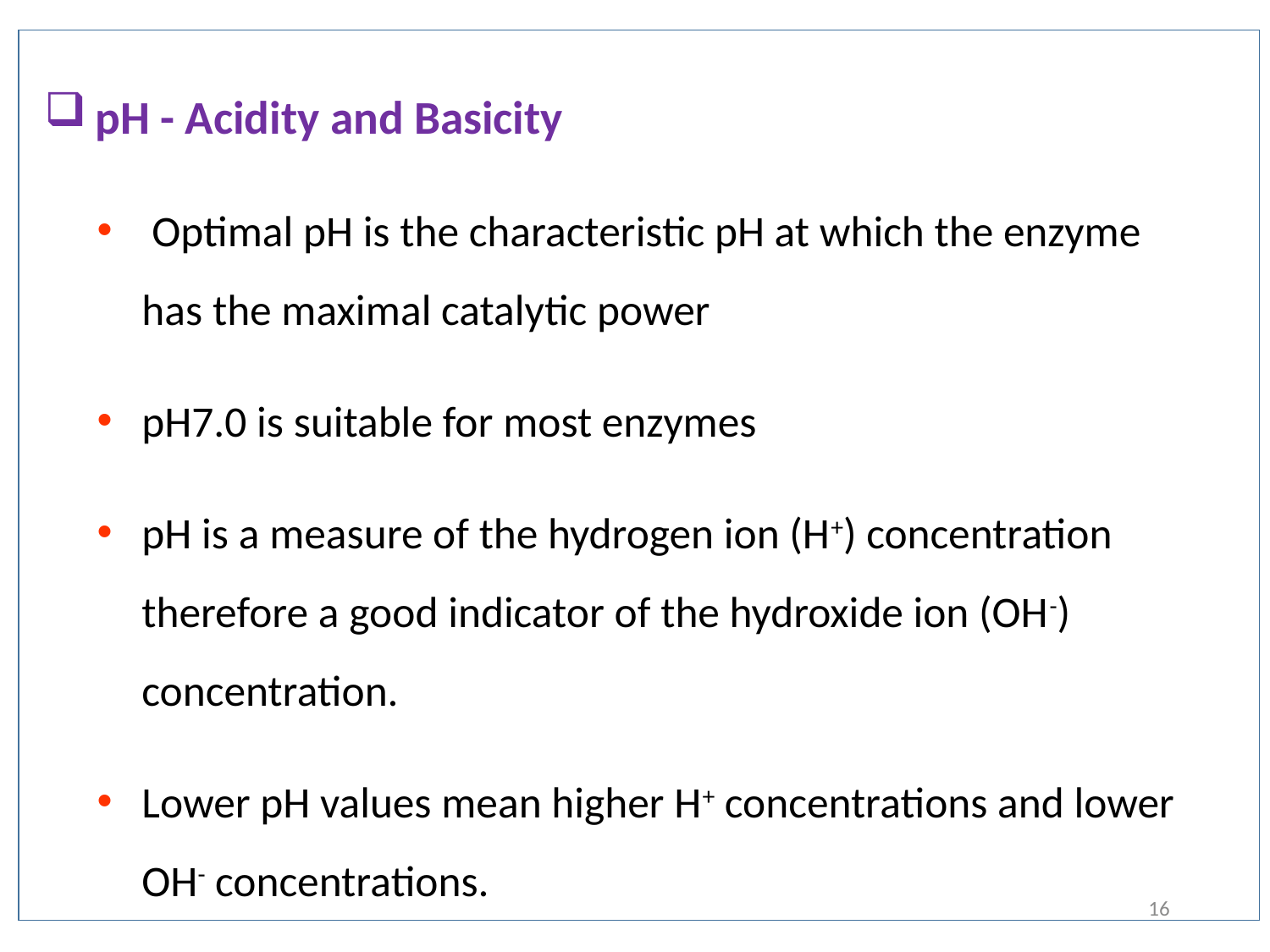

pH - Acidity and Basicity
 Optimal pH is the characteristic pH at which the enzyme has the maximal catalytic power
pH7.0 is suitable for most enzymes
pH is a measure of the hydrogen ion (H+) concentration therefore a good indicator of the hydroxide ion (OH-) concentration.
Lower pH values mean higher H+ concentrations and lower OH- concentrations.
16